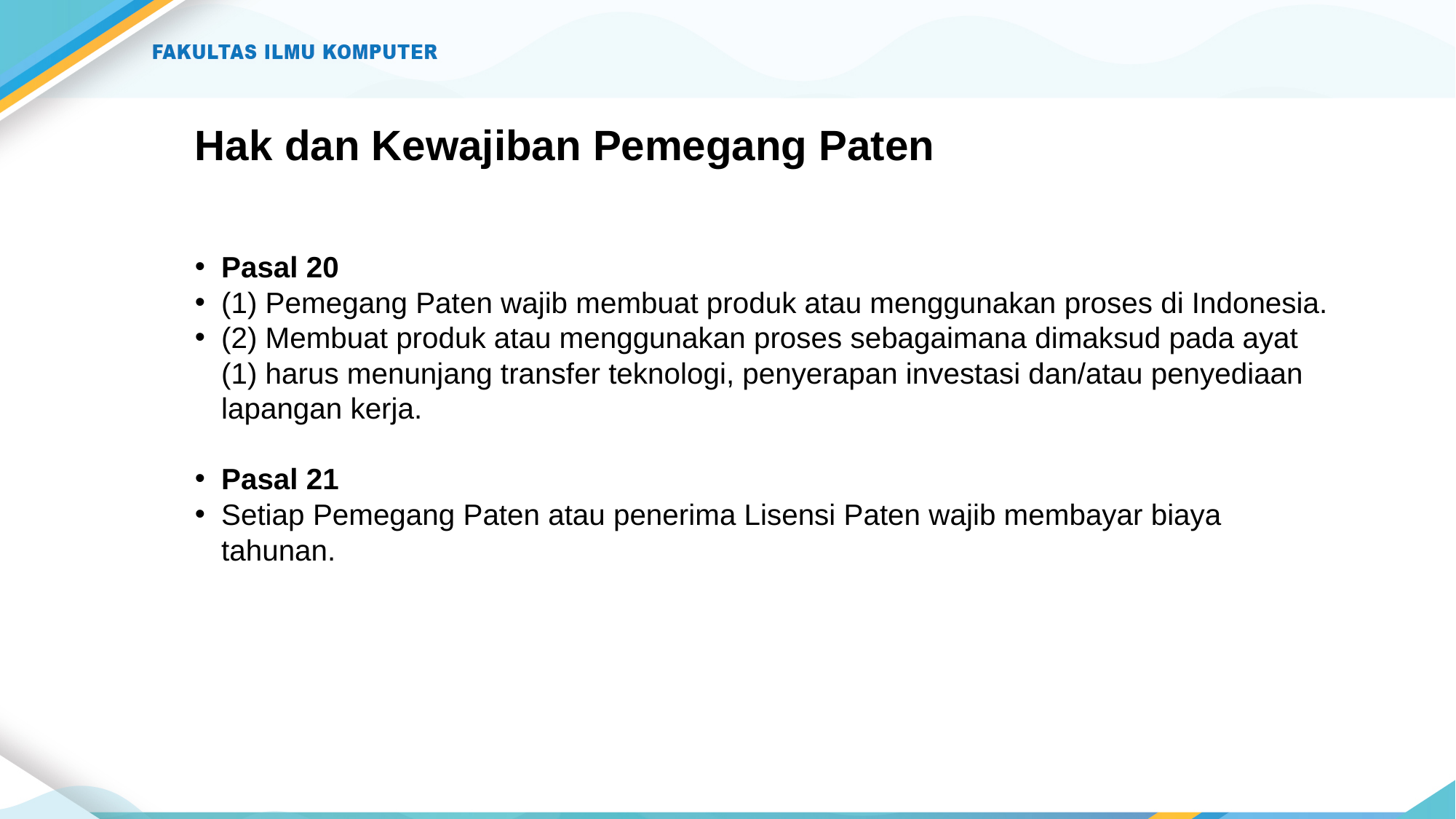

# Hak dan Kewajiban Pemegang Paten
Pasal 20
(1) Pemegang Paten wajib membuat produk atau menggunakan proses di Indonesia.
(2) Membuat produk atau menggunakan proses sebagaimana dimaksud pada ayat (1) harus menunjang transfer teknologi, penyerapan investasi dan/atau penyediaan lapangan kerja.

Pasal 21
Setiap Pemegang Paten atau penerima Lisensi Paten wajib membayar biaya tahunan.